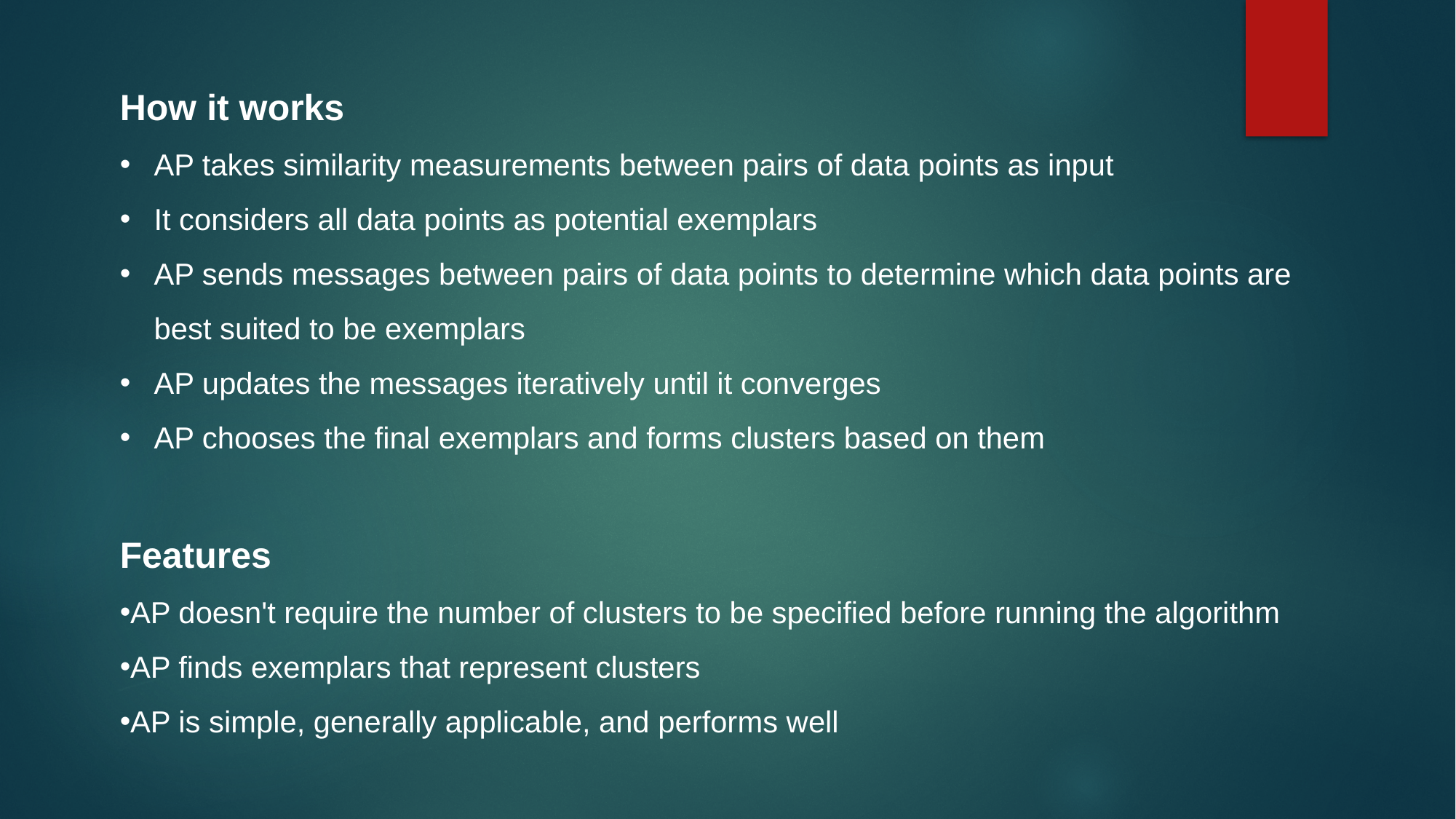

How it works
AP takes similarity measurements between pairs of data points as input
It considers all data points as potential exemplars
AP sends messages between pairs of data points to determine which data points are best suited to be exemplars
AP updates the messages iteratively until it converges
AP chooses the final exemplars and forms clusters based on them

Features
AP doesn't require the number of clusters to be specified before running the algorithm
AP finds exemplars that represent clusters
AP is simple, generally applicable, and performs well